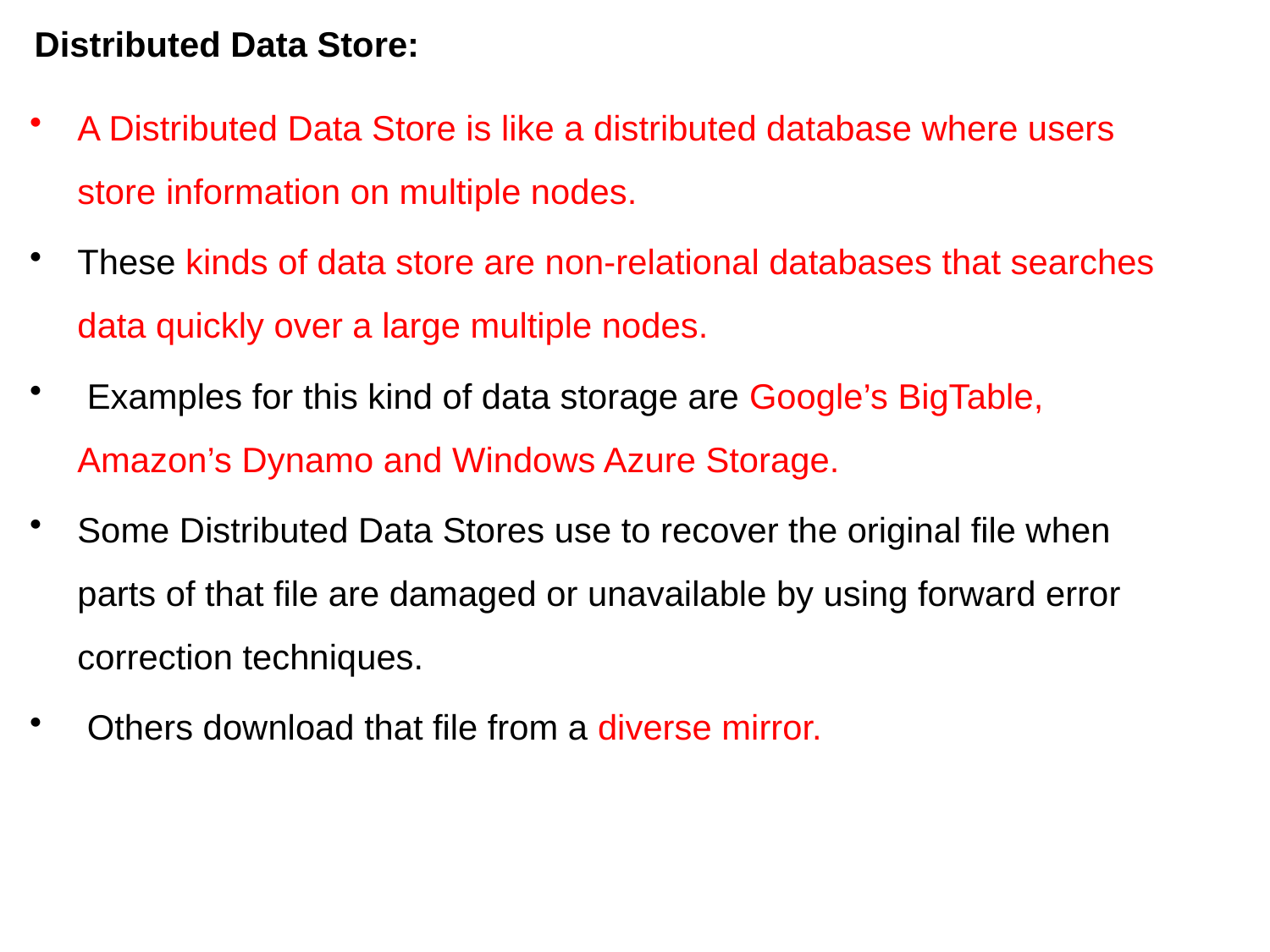

# Distributed Data Store:
A Distributed Data Store is like a distributed database where users store information on multiple nodes.
These kinds of data store are non-relational databases that searches data quickly over a large multiple nodes.
 Examples for this kind of data storage are Google’s BigTable, Amazon’s Dynamo and Windows Azure Storage.
Some Distributed Data Stores use to recover the original file when parts of that file are damaged or unavailable by using forward error correction techniques.
 Others download that file from a diverse mirror.